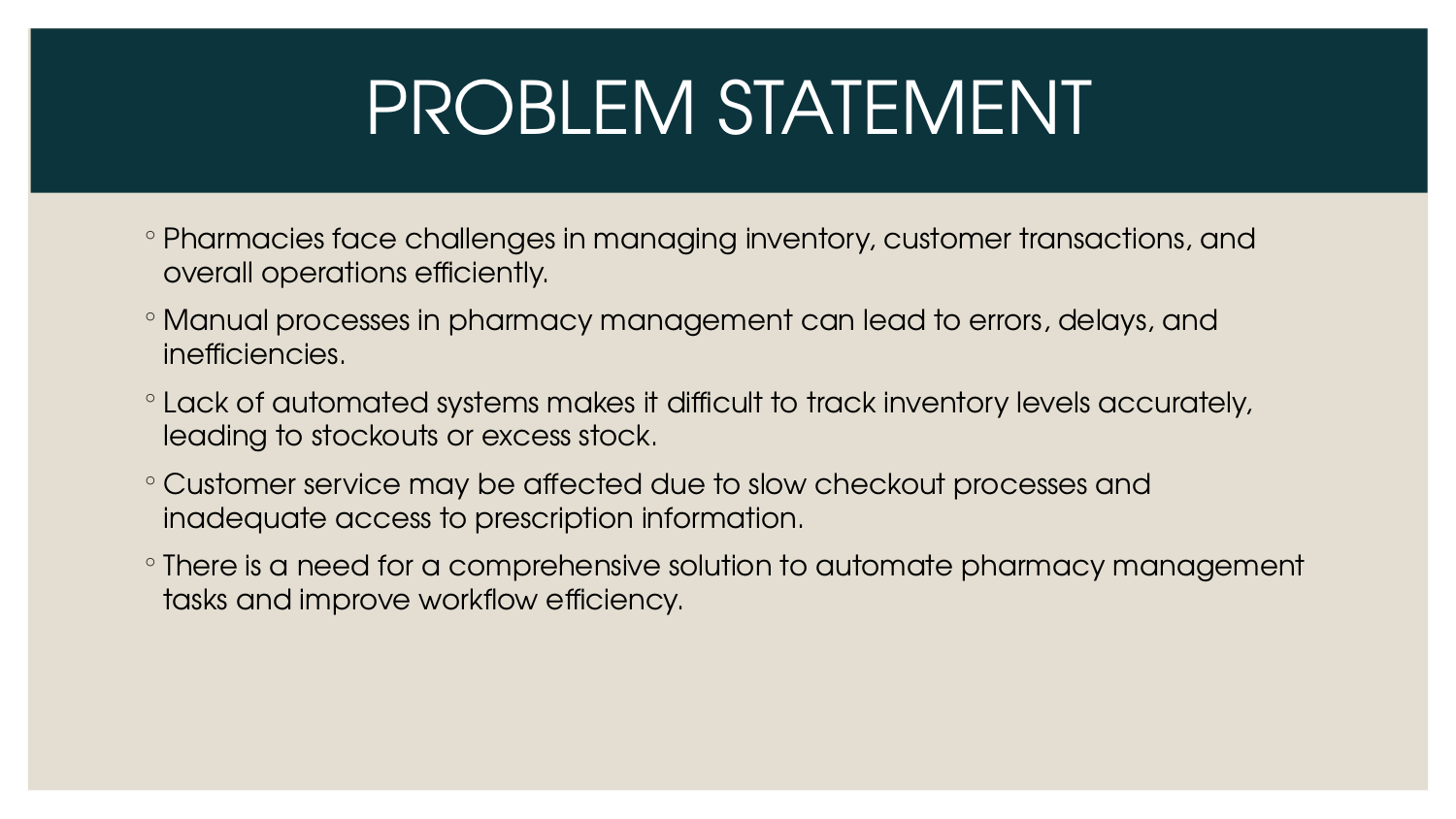

# PROBLEM STATEMENT
Pharmacies face challenges in managing inventory, customer transactions, and overall operations efficiently.
Manual processes in pharmacy management can lead to errors, delays, and inefficiencies.
Lack of automated systems makes it difficult to track inventory levels accurately, leading to stockouts or excess stock.
Customer service may be affected due to slow checkout processes and inadequate access to prescription information.
There is a need for a comprehensive solution to automate pharmacy management tasks and improve workflow efficiency.